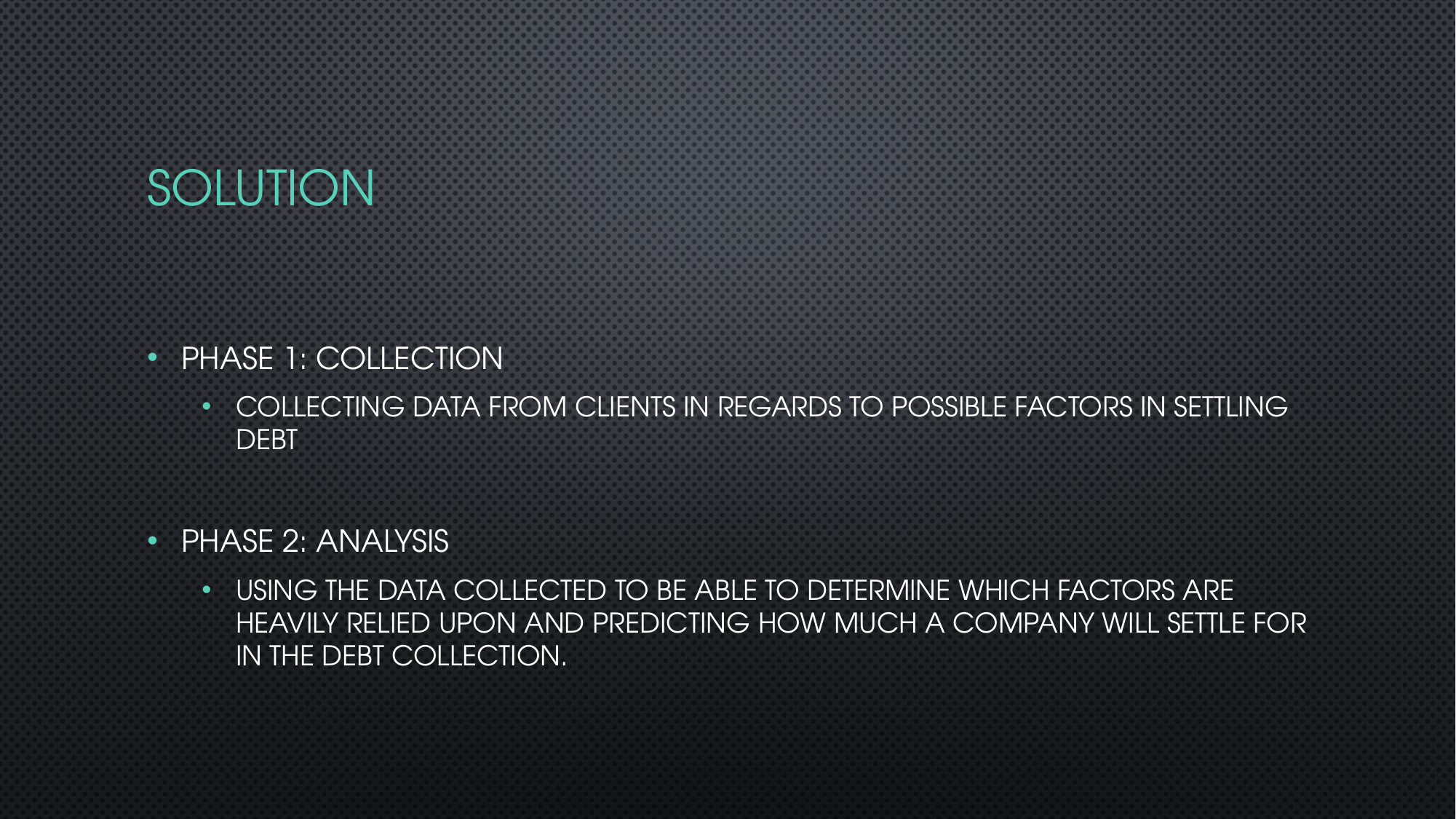

# solution
Phase 1: Collection
Collecting data from clients in regards to possible factors in settling debt

Phase 2: Analysis
Using the data collected to be able to determine which factors are heavily relied upon and predicting how much a company will settle for in the debt collection.